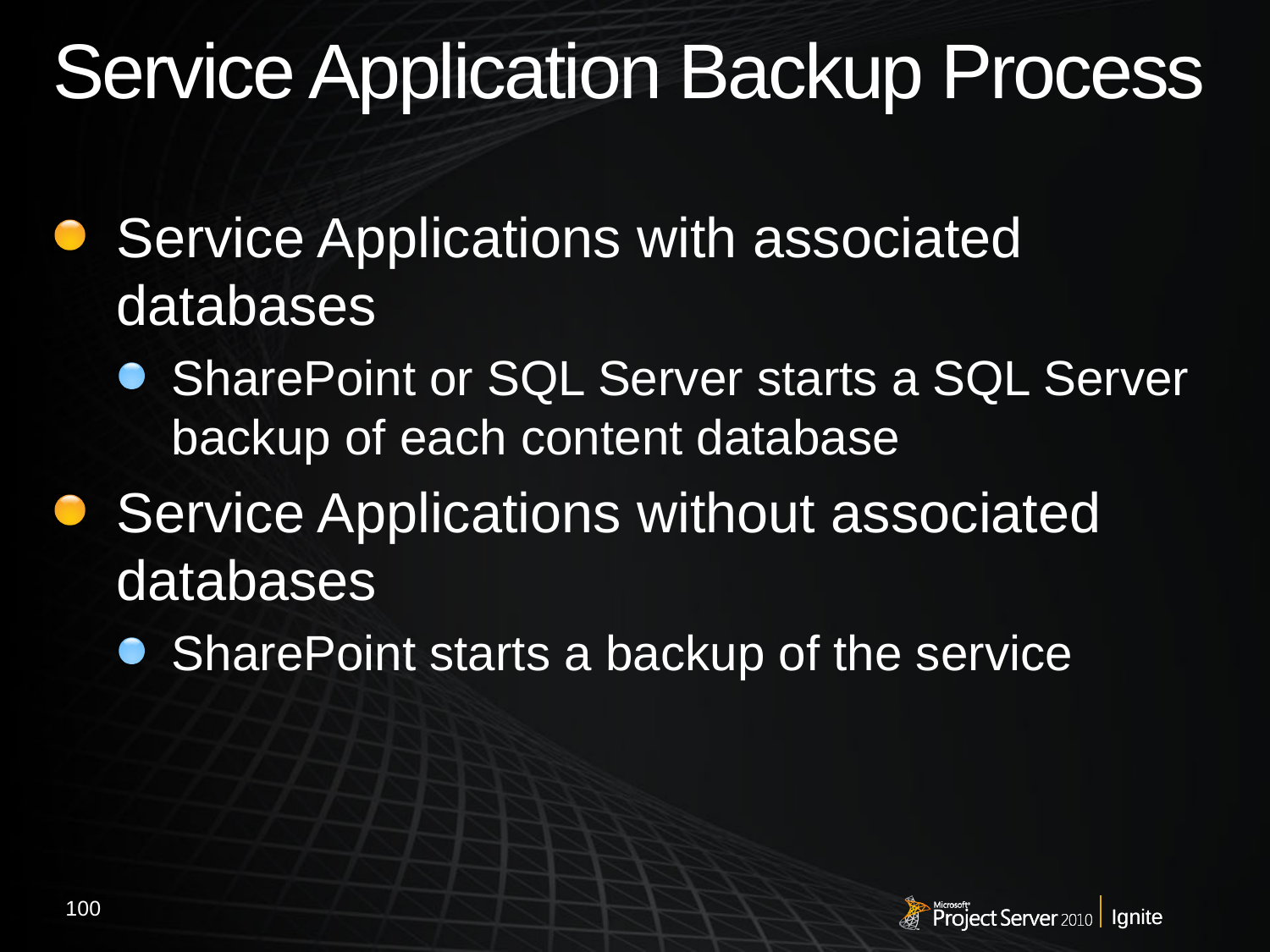

# Service Application Backup Process
Service Applications with associated databases
SharePoint or SQL Server starts a SQL Server backup of each content database
Service Applications without associated databases
SharePoint starts a backup of the service
100